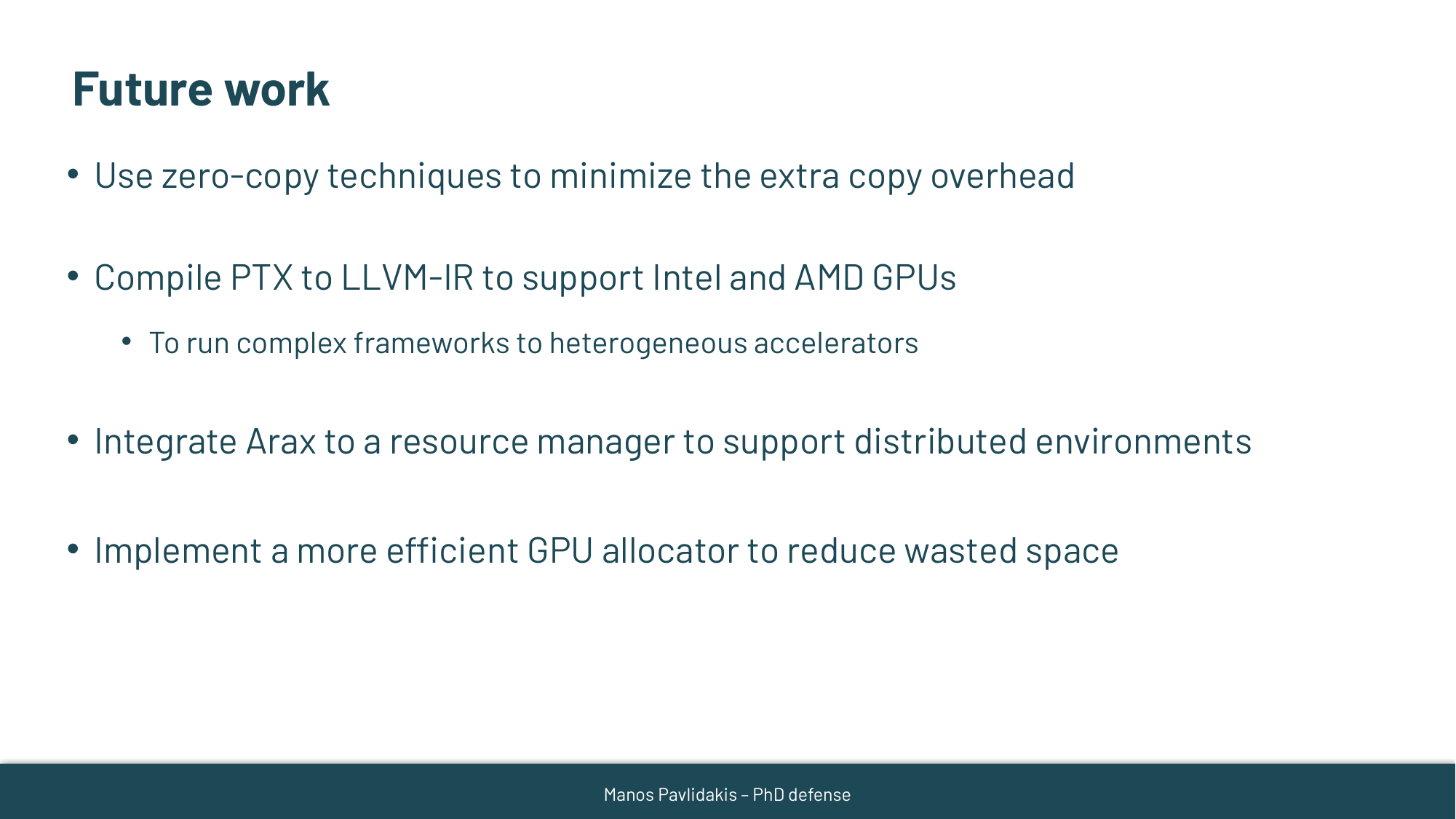

# Future work
Use zero-copy techniques to minimize the extra copy overhead

Compile PTX to LLVM-IR to support Intel and AMD GPUs
To run complex frameworks to heterogeneous accelerators

Integrate Arax to a resource manager to support distributed environments

Implement a more efficient GPU allocator to reduce wasted space

57
Manos Pavlidakis – PhD defense